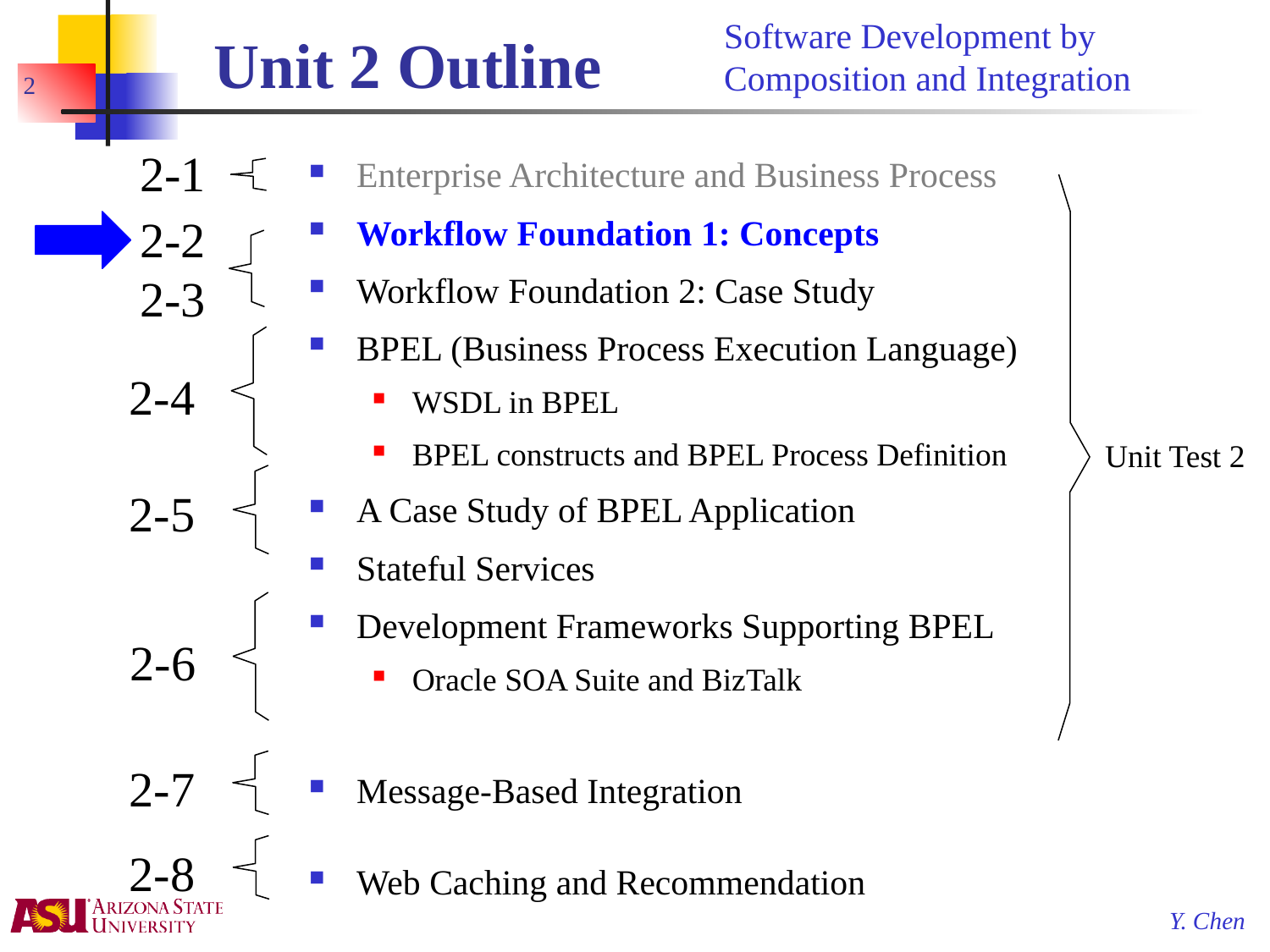

Software Development by Composition and Integration
# Unit 2 Outline
2
2-1
2-2
2-3
Enterprise Architecture and Business Process
Workflow Foundation 1: Concepts
Workflow Foundation 2: Case Study
BPEL (Business Process Execution Language)
WSDL in BPEL
BPEL constructs and BPEL Process Definition
A Case Study of BPEL Application
Stateful Services
Development Frameworks Supporting BPEL
Oracle SOA Suite and BizTalk

Unit Test 2

2-4

2-5

2-6
Message-Based Integration
Web Caching and Recommendation
2-7

2-8